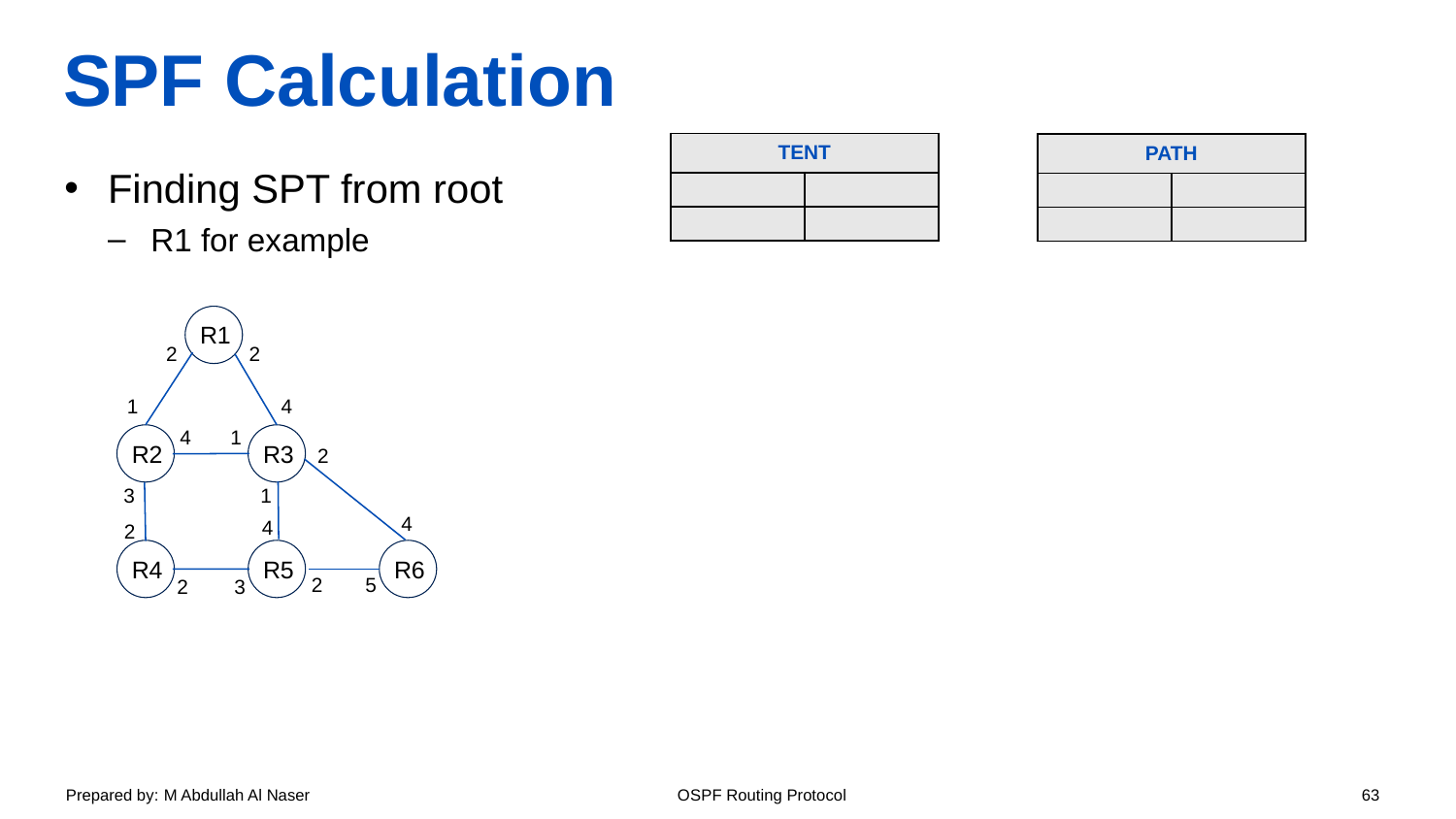

# SPF Calculation
| TENT |  |
| --- | --- |
|  |  |
|  |  |
| PATH |  |
| --- | --- |
|  |  |
|  |  |
Finding SPT from root
R1 for example

R1

R2

R3

R4

R5

R6
2
2
4
1
1
4
2
3
1
4
4
2
5
2
2
3